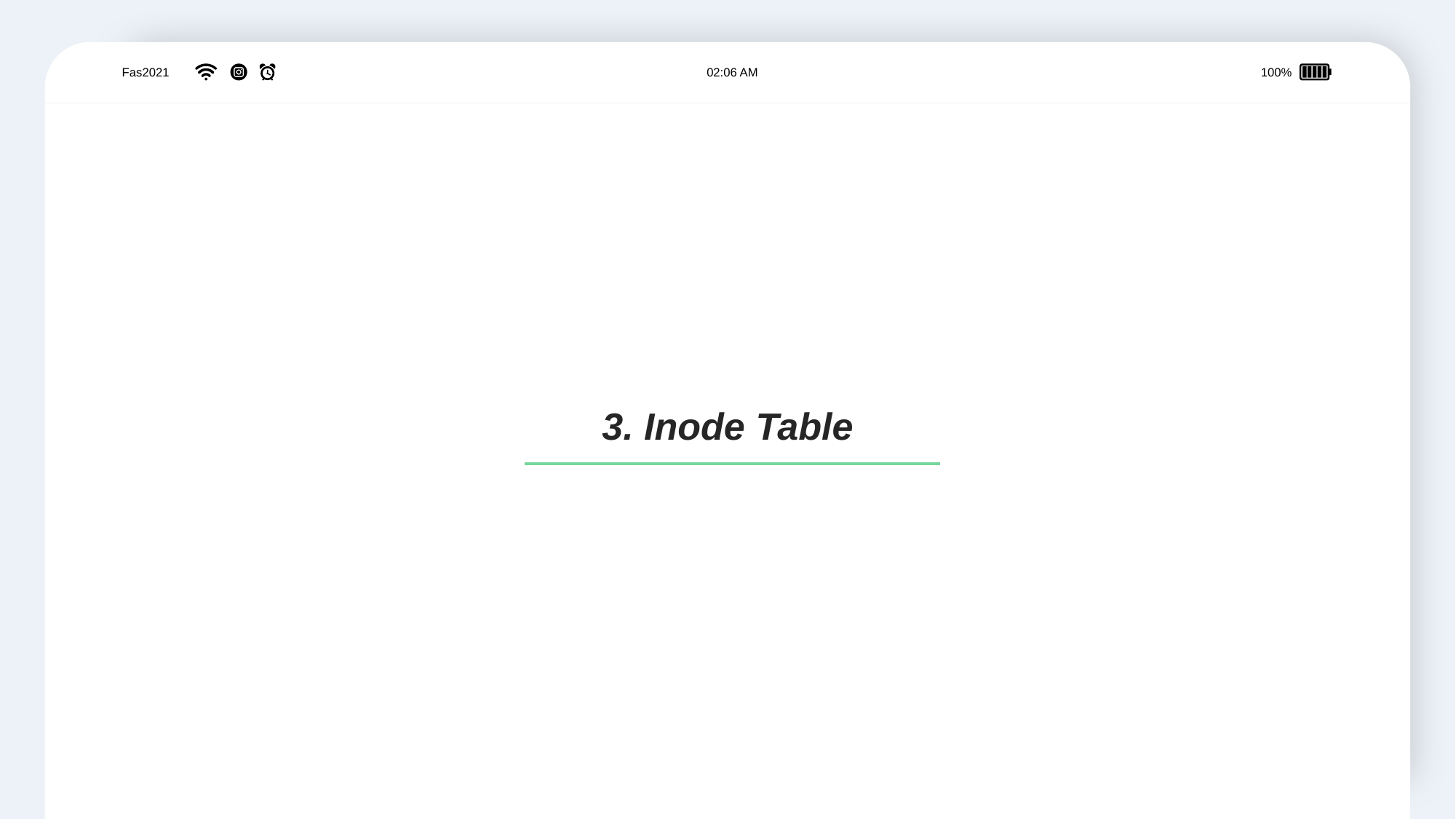

02:06 AM
100%

Fas2021
3. Inode Table